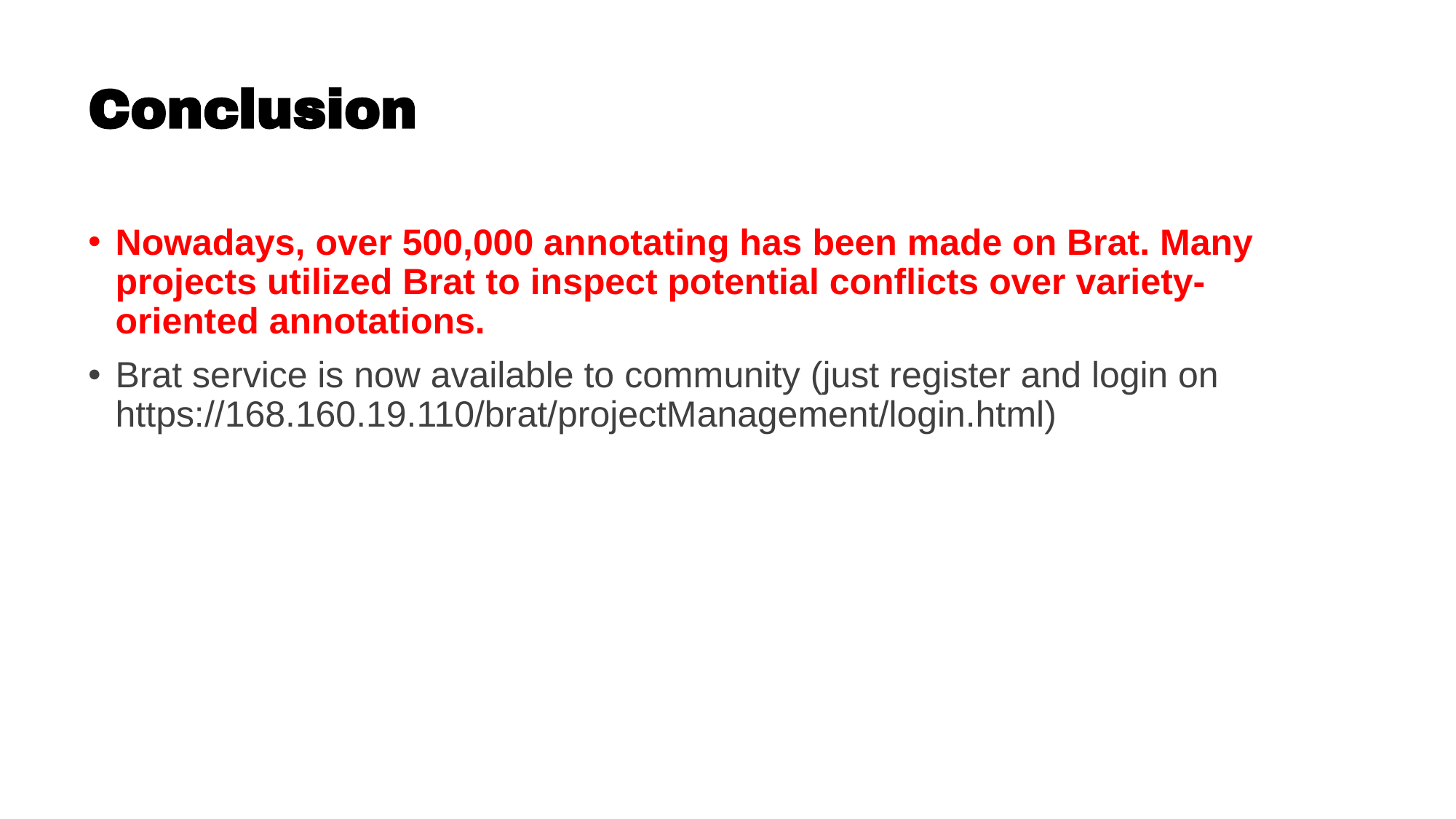

# Conclusion
Nowadays, over 500,000 annotating has been made on Brat. Many projects utilized Brat to inspect potential conﬂicts over variety-oriented annotations.
Brat service is now available to community (just register and login on https://168.160.19.110/brat/projectManagement/login.html)